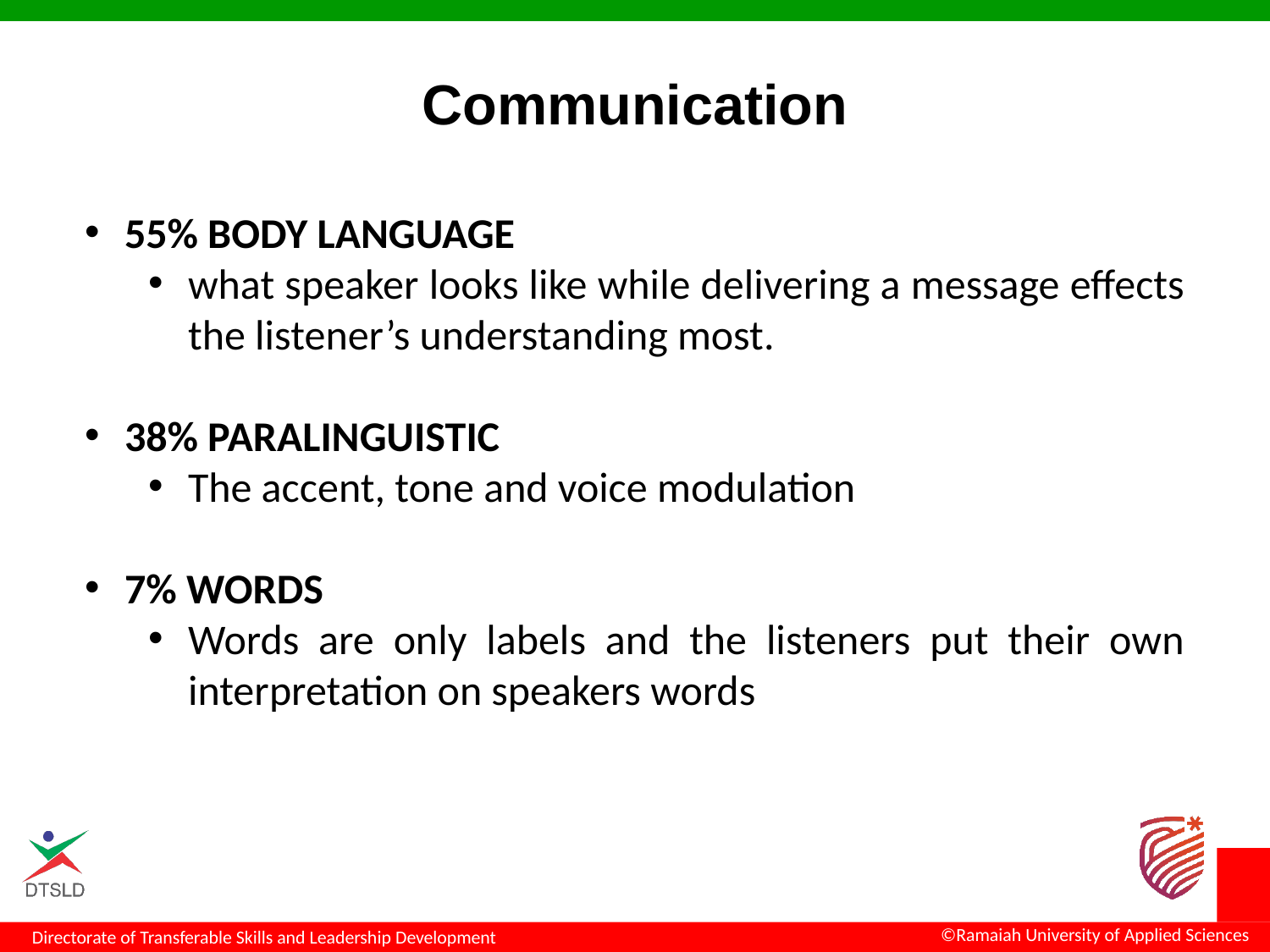

Communication
55% BODY LANGUAGE
what speaker looks like while delivering a message effects the listener’s understanding most.

38% PARALINGUISTIC
The accent, tone and voice modulation

7% WORDS
Words are only labels and the listeners put their own interpretation on speakers words